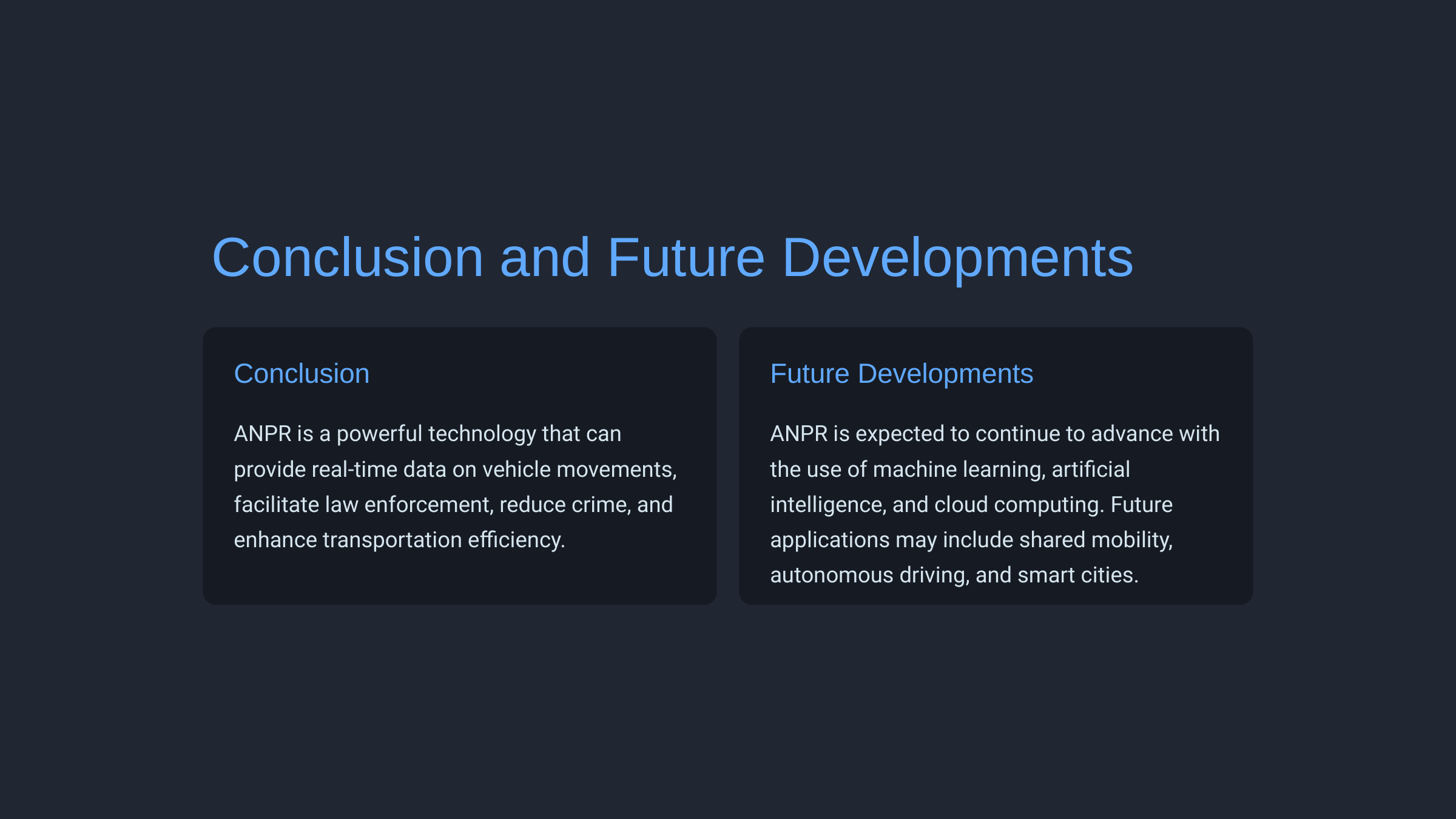

Conclusion and Future Developments

Conclusion
Future Developments
ANPR is a powerful technology that can provide real-time data on vehicle movements, facilitate law enforcement, reduce crime, and enhance transportation efficiency.
ANPR is expected to continue to advance with the use of machine learning, artificial intelligence, and cloud computing. Future applications may include shared mobility, autonomous driving, and smart cities.